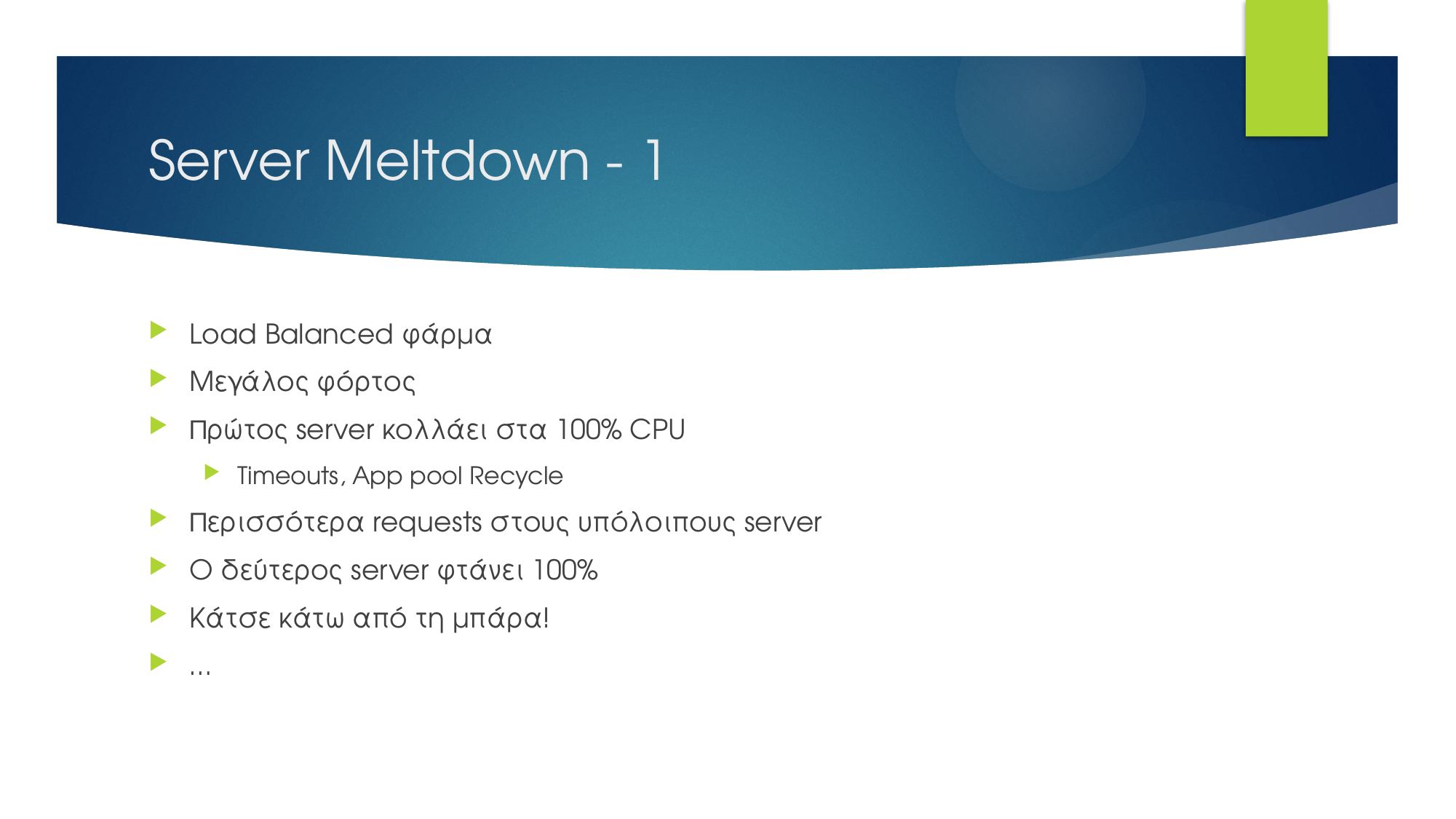

# Server Meltdown - 1
Load Balanced φάρμα
Μεγάλος φόρτος
Πρώτος server κολλάει στα 100% CPU
Timeouts, App pool Recycle
Περισσότερα requests στους υπόλοιπους server
Ο δεύτερος server φτάνει 100%
Κάτσε κάτω από τη μπάρα!
…